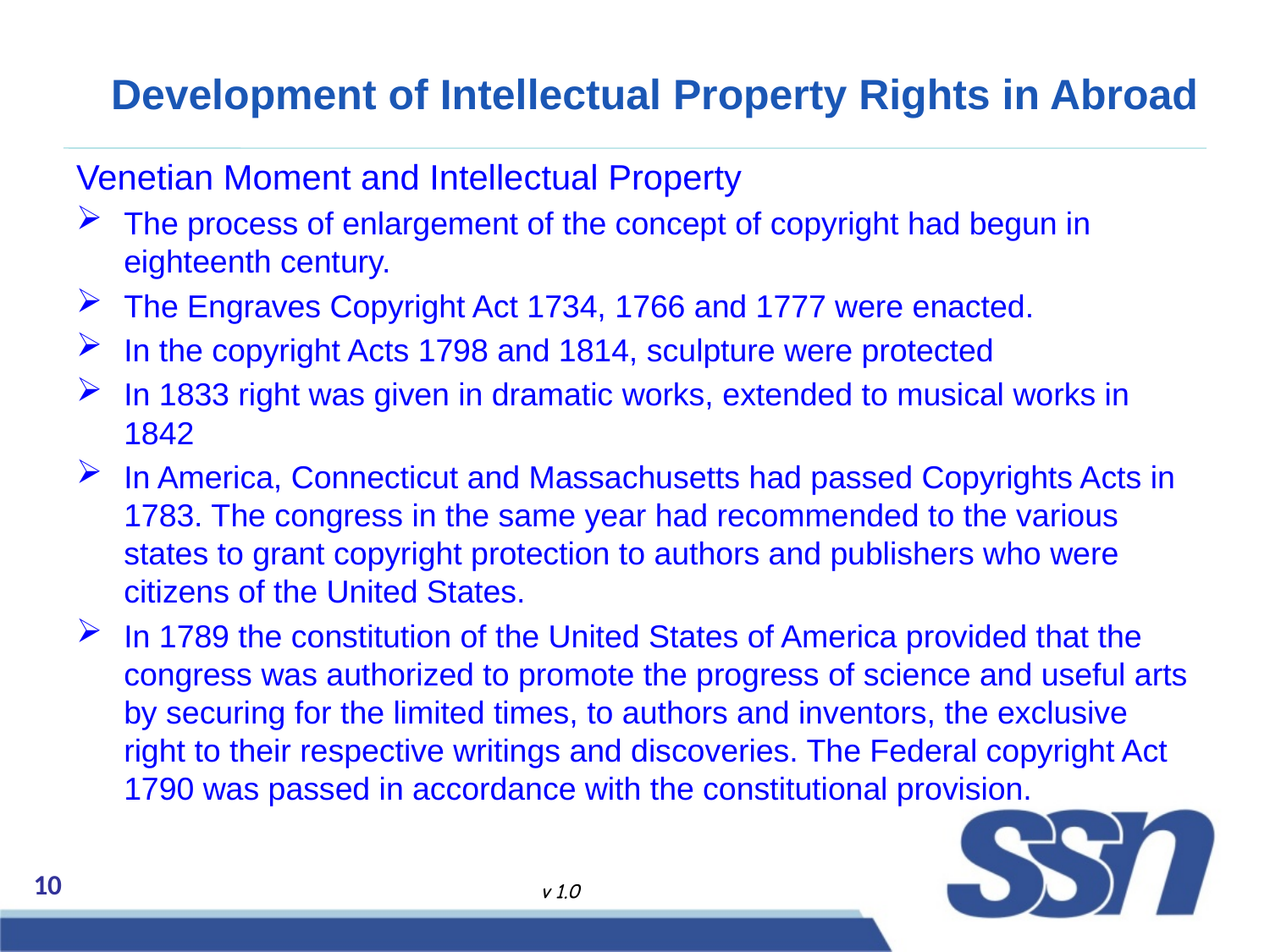

# Development of Intellectual Property Rights in Abroad
Venetian Moment and Intellectual Property
The process of enlargement of the concept of copyright had begun in eighteenth century.
The Engraves Copyright Act 1734, 1766 and 1777 were enacted.
In the copyright Acts 1798 and 1814, sculpture were protected
In 1833 right was given in dramatic works, extended to musical works in 1842
In America, Connecticut and Massachusetts had passed Copyrights Acts in 1783. The congress in the same year had recommended to the various states to grant copyright protection to authors and publishers who were citizens of the United States.
In 1789 the constitution of the United States of America provided that the congress was authorized to promote the progress of science and useful arts by securing for the limited times, to authors and inventors, the exclusive right to their respective writings and discoveries. The Federal copyright Act 1790 was passed in accordance with the constitutional provision.